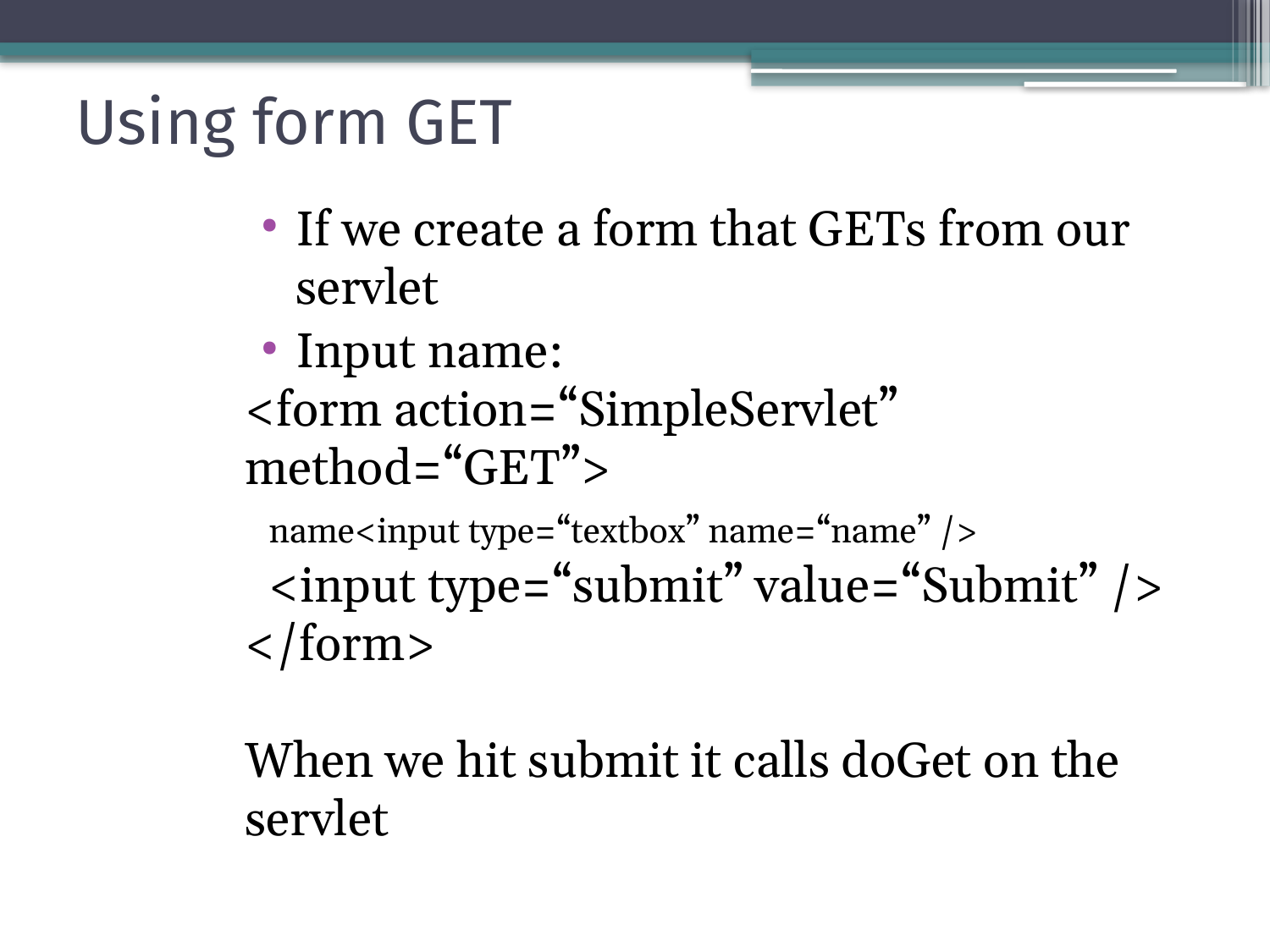

# Using form GET
If we create a form that GETs from our servlet
Input name:
<form action=“SimpleServlet” method=“GET”>
  name<input type=“textbox” name=“name” />
  <input type=“submit” value=“Submit” />
</form>

When we hit submit it calls doGet on the servlet